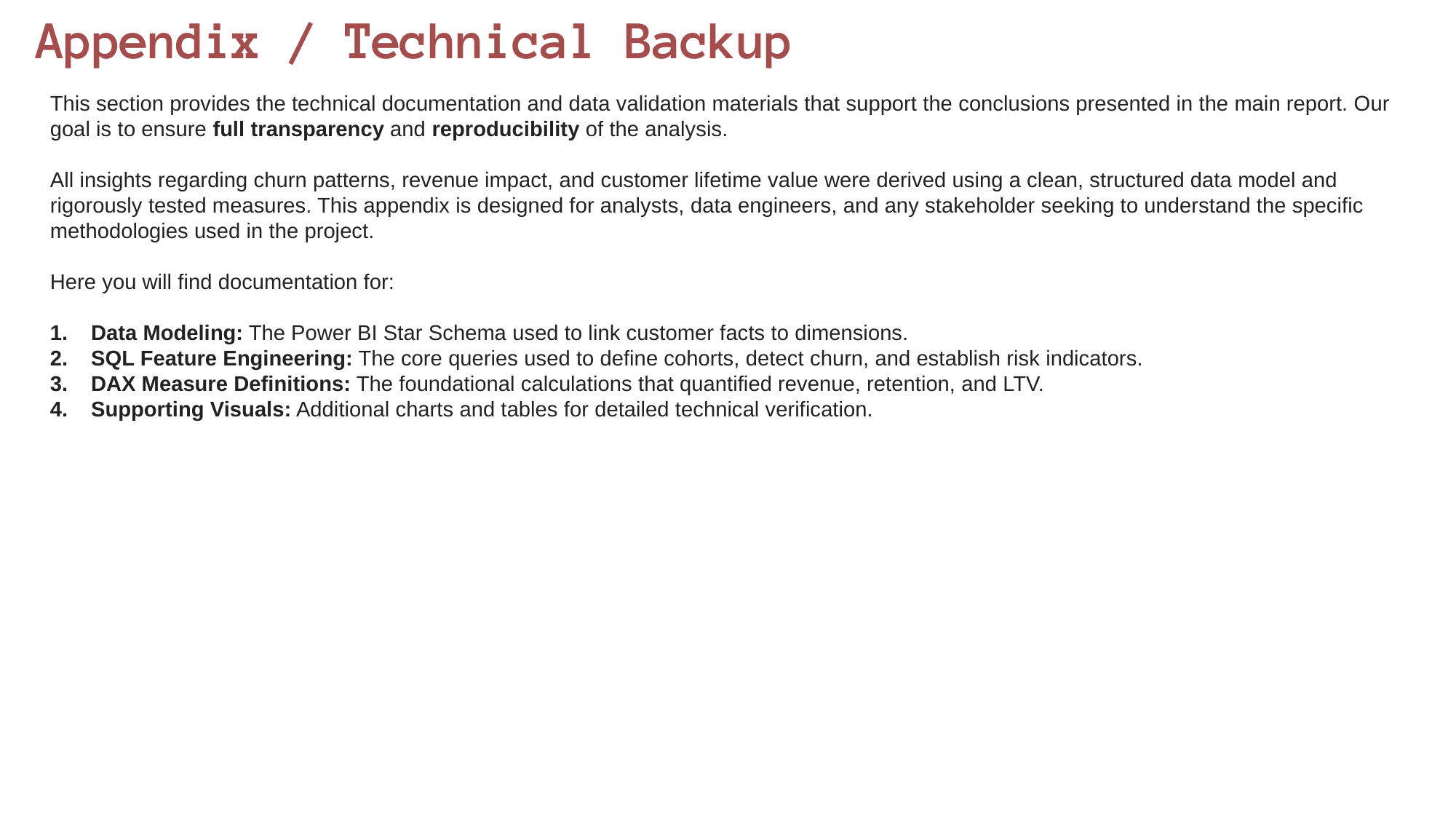

Appendix / Technical Backup
This section provides the technical documentation and data validation materials that support the conclusions presented in the main report. Our goal is to ensure full transparency and reproducibility of the analysis.

All insights regarding churn patterns, revenue impact, and customer lifetime value were derived using a clean, structured data model and rigorously tested measures. This appendix is designed for analysts, data engineers, and any stakeholder seeking to understand the specific methodologies used in the project.

Here you will find documentation for:

Data Modeling: The Power BI Star Schema used to link customer facts to dimensions.
SQL Feature Engineering: The core queries used to define cohorts, detect churn, and establish risk indicators.
DAX Measure Definitions: The foundational calculations that quantified revenue, retention, and LTV.
Supporting Visuals: Additional charts and tables for detailed technical verification.